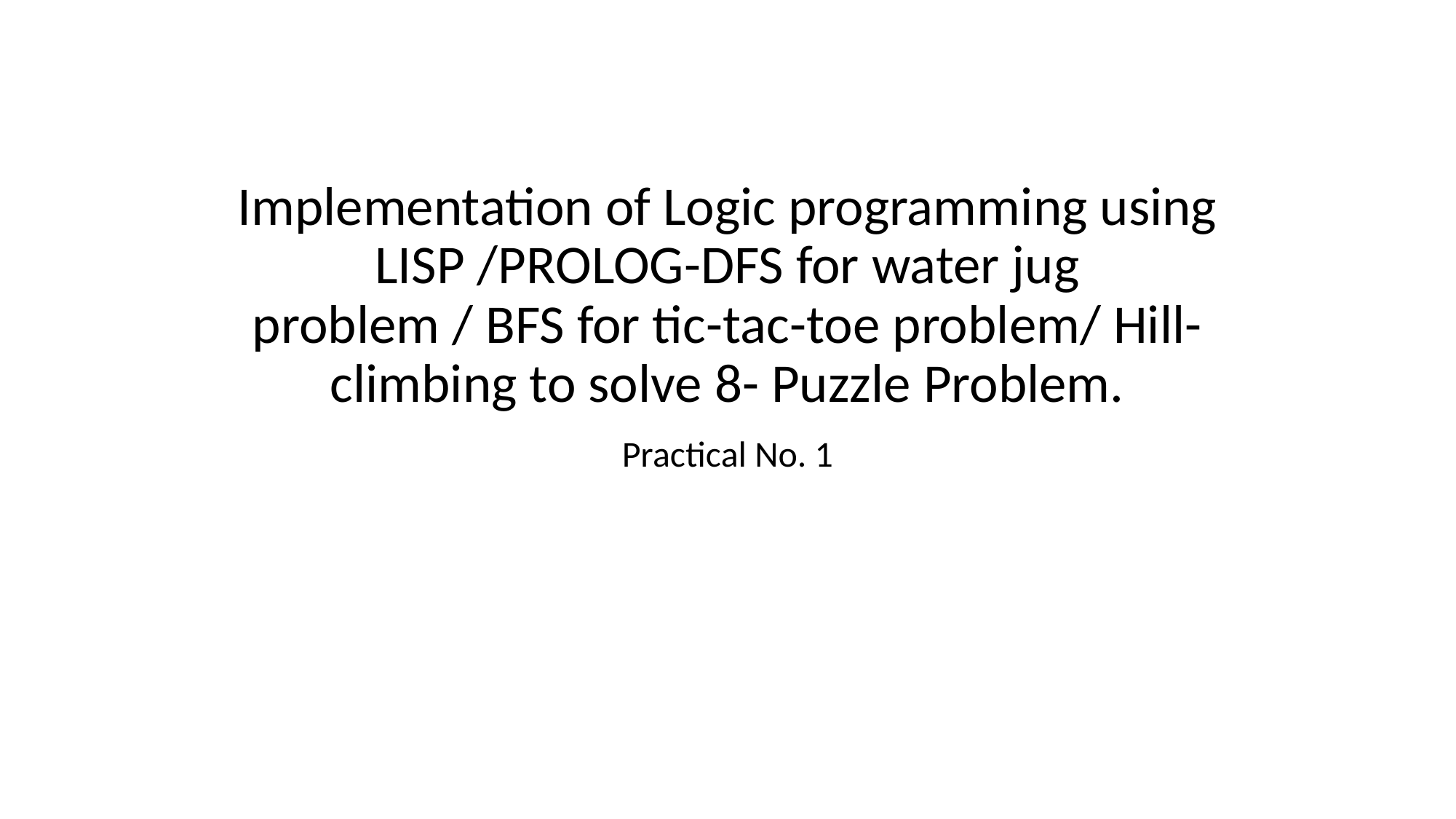

# Implementation of Logic programming using LISP /PROLOG-DFS for water jug problem / BFS for tic-tac-toe problem/ Hill-climbing to solve 8- Puzzle Problem.
Practical No. 1